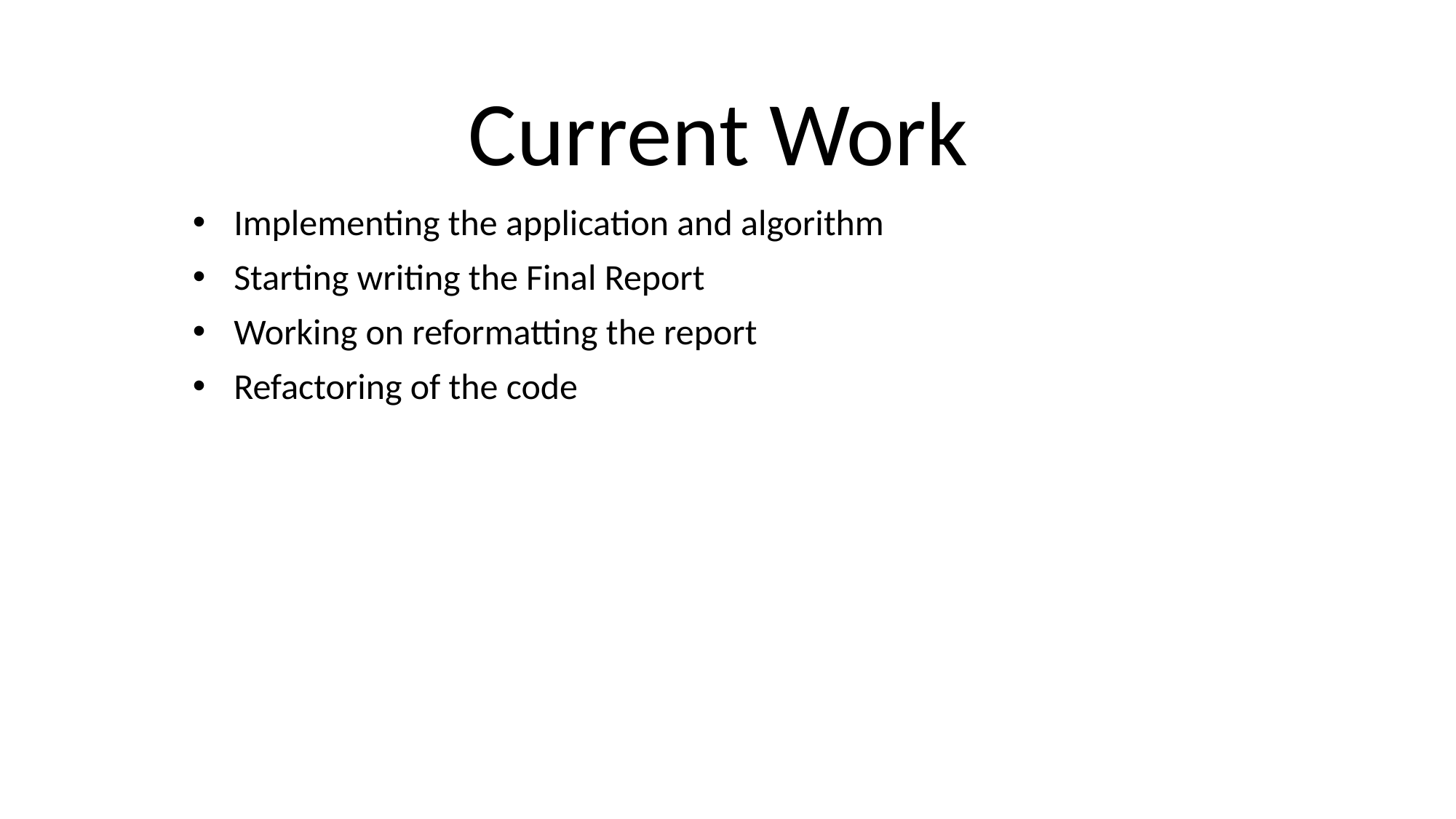

# Current Work
Implementing the application and algorithm
Starting writing the Final Report
Working on reformatting the report
Refactoring of the code